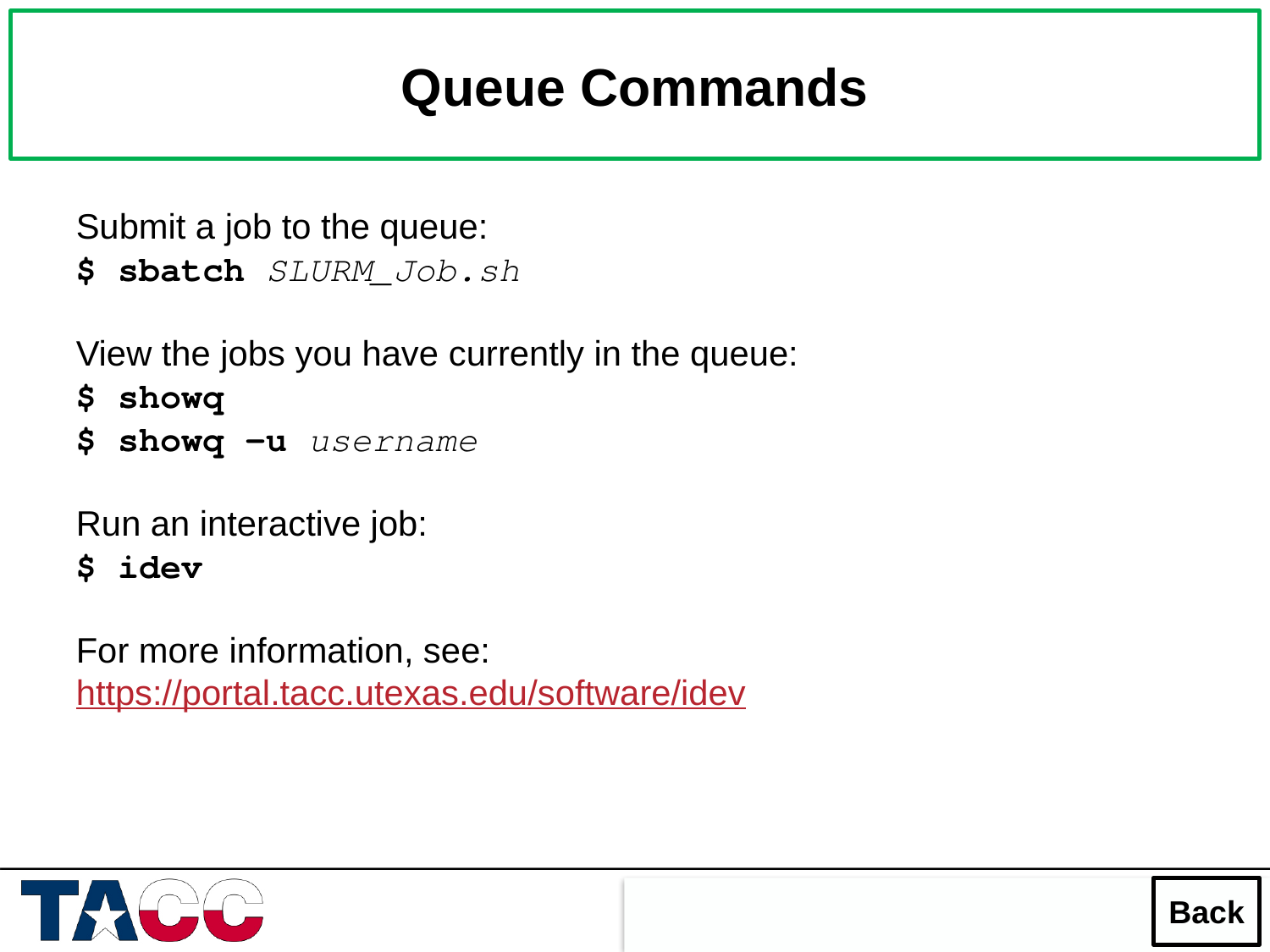

Queue Commands
Submit a job to the queue:
$ sbatch SLURM_Job.sh

View the jobs you have currently in the queue:
$ showq
$ showq –u username

Run an interactive job:
$ idev

For more information, see:
https://portal.tacc.utexas.edu/software/idev

Back